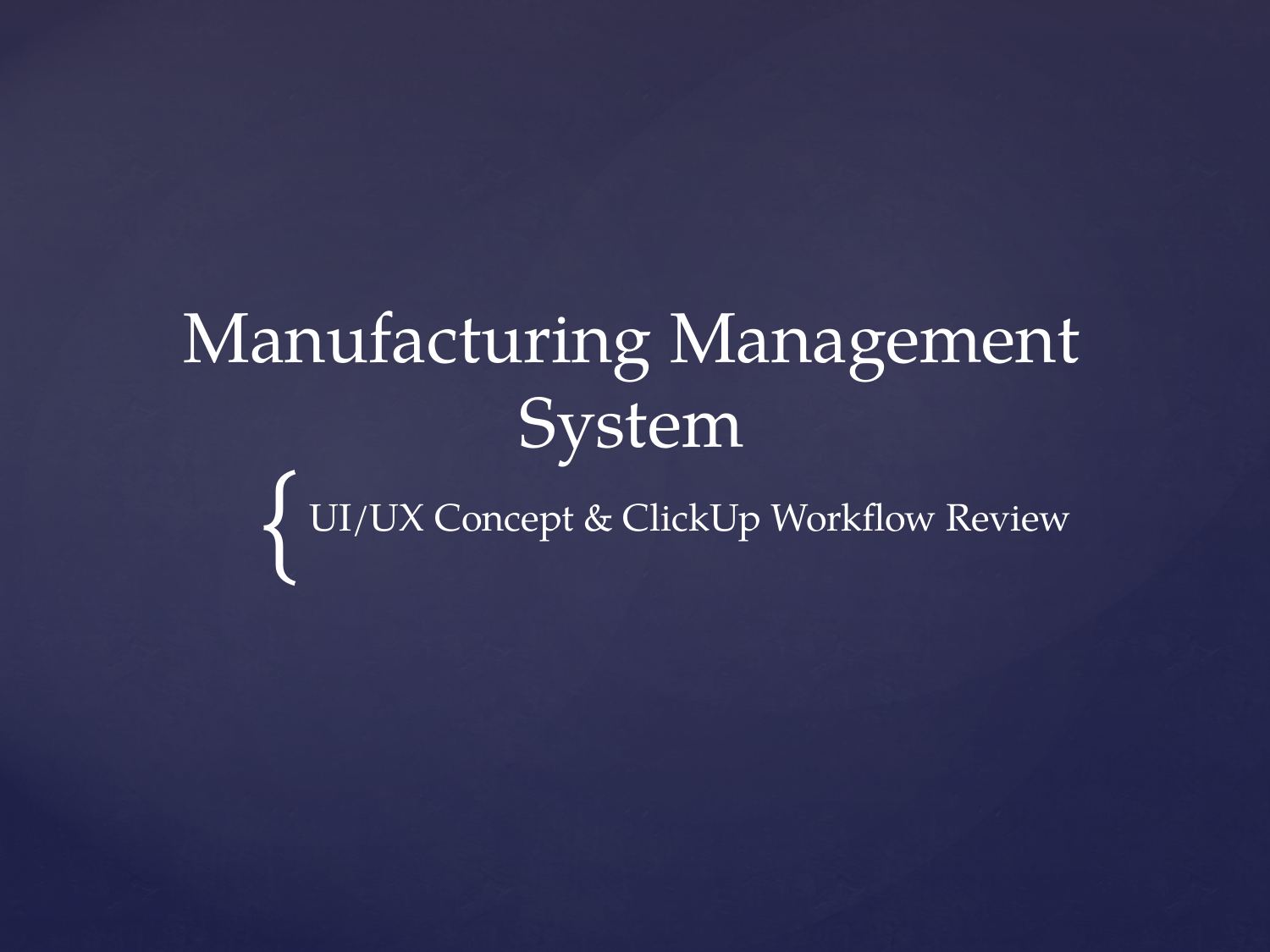

# Manufacturing Management System
UI/UX Concept & ClickUp Workflow Review